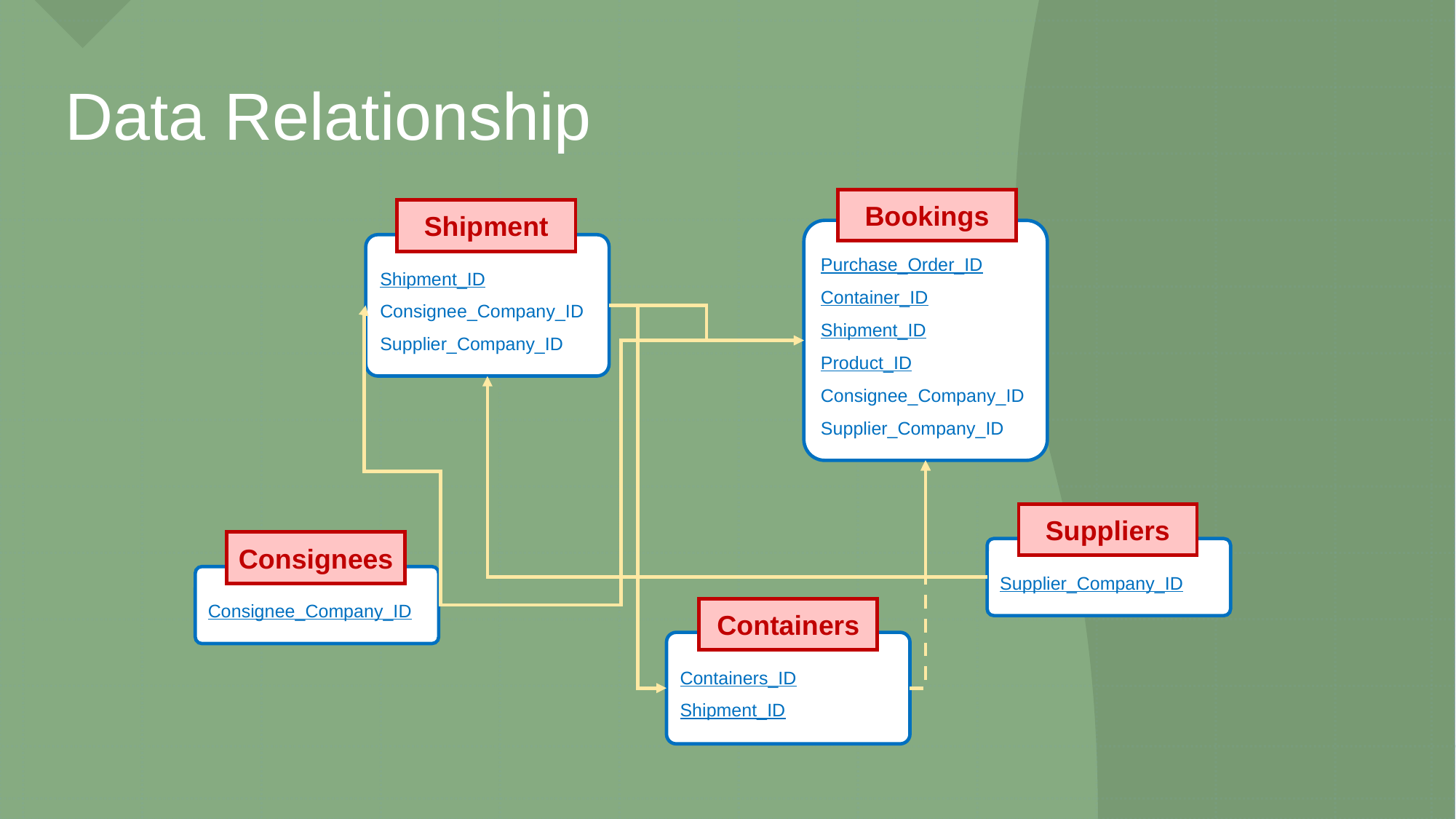

# Data Relationship

Bookings
Purchase_Order_ID
Container_ID
Shipment_ID
Product_ID
Consignee_Company_ID
Supplier_Company_ID
Shipment
Shipment_ID
Consignee_Company_ID
Supplier_Company_ID
Suppliers
Supplier_Company_ID
Consignees
Consignee_Company_ID
Containers
Containers_ID
Shipment_ID